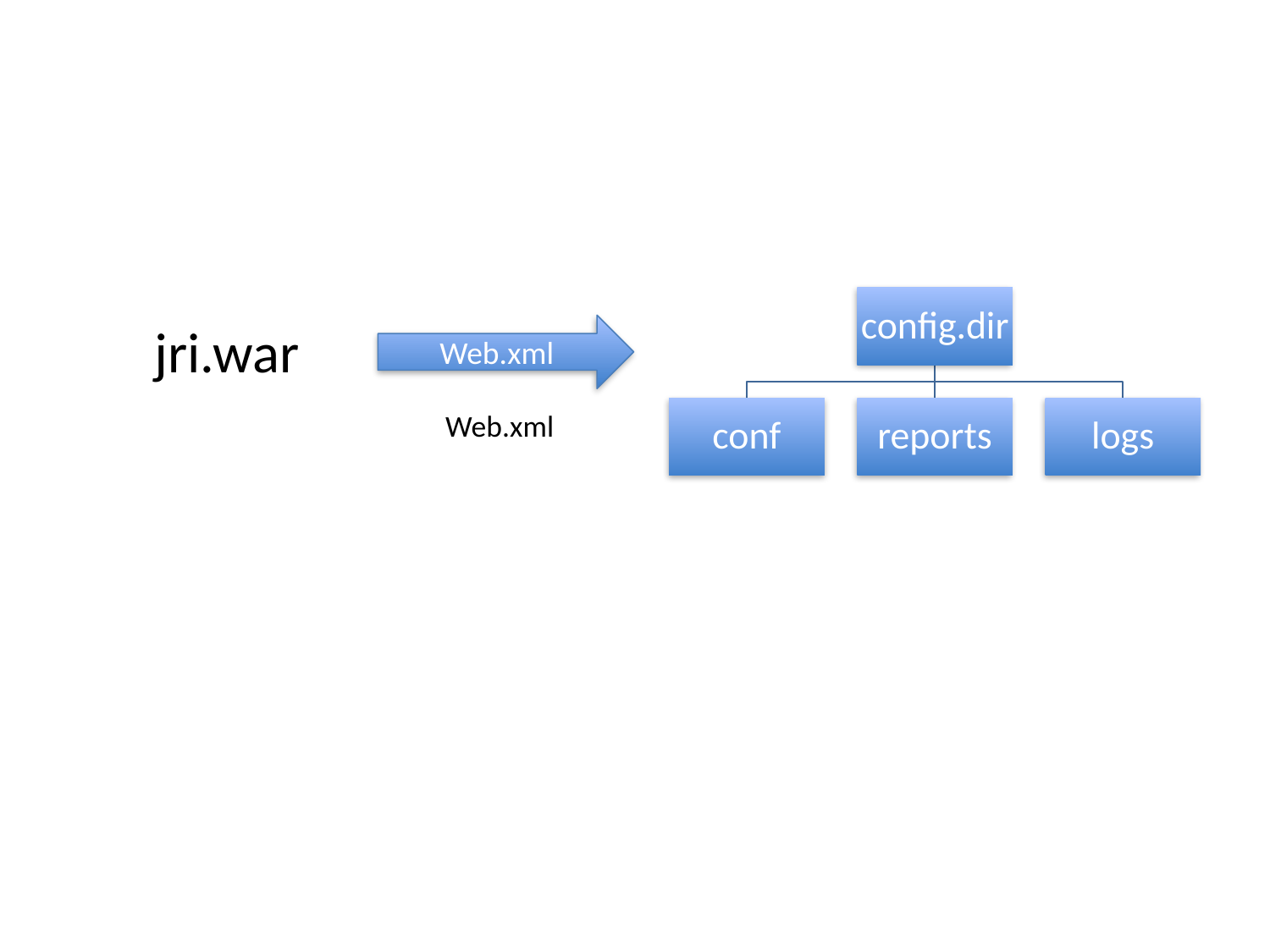

config.dir
conf
reports
logs
# jri.war
Web.xml
Web.xml